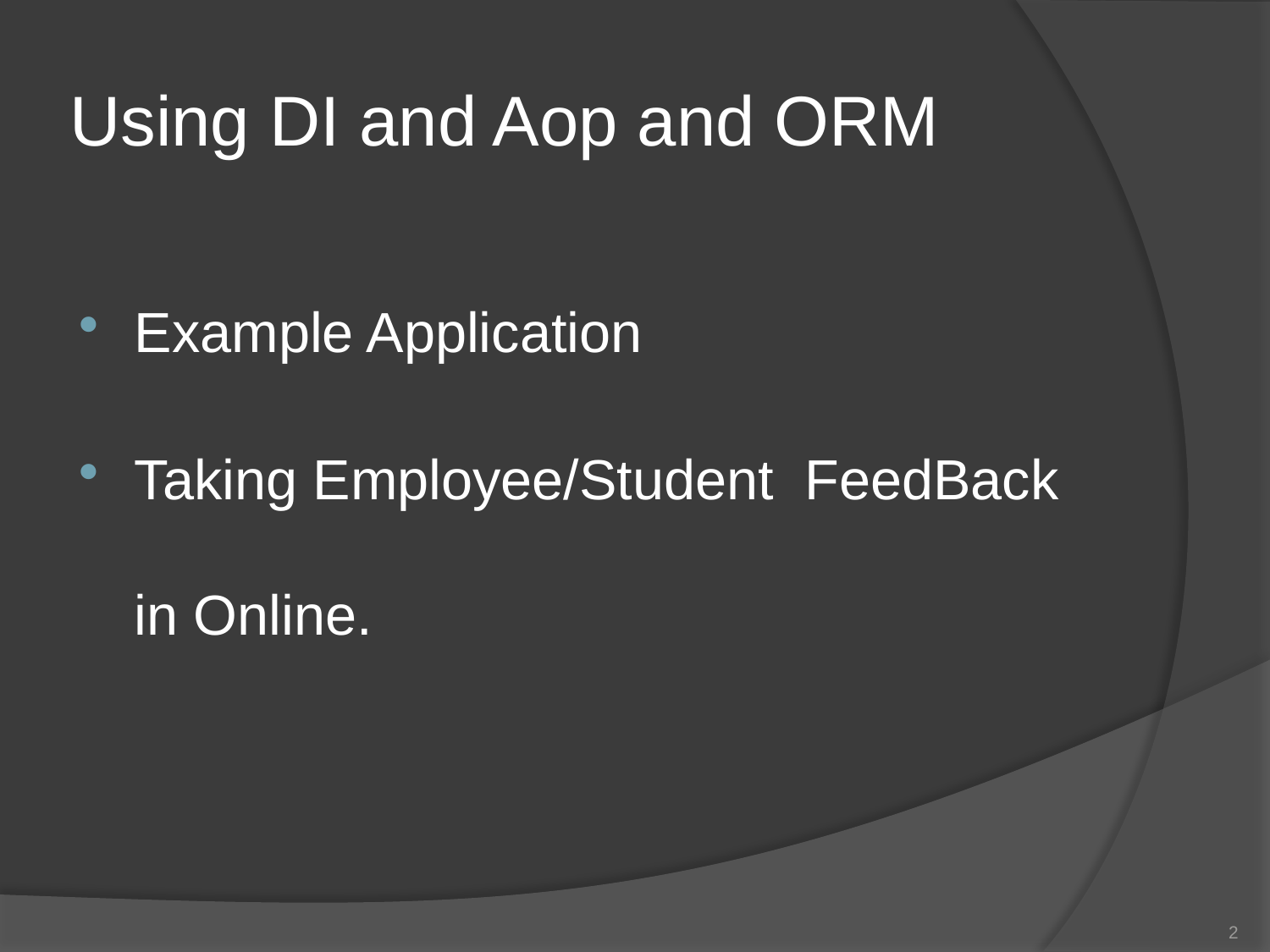

# Using DI and Aop and ORM
Example Application
Taking Employee/Student  FeedBack in Online.
2